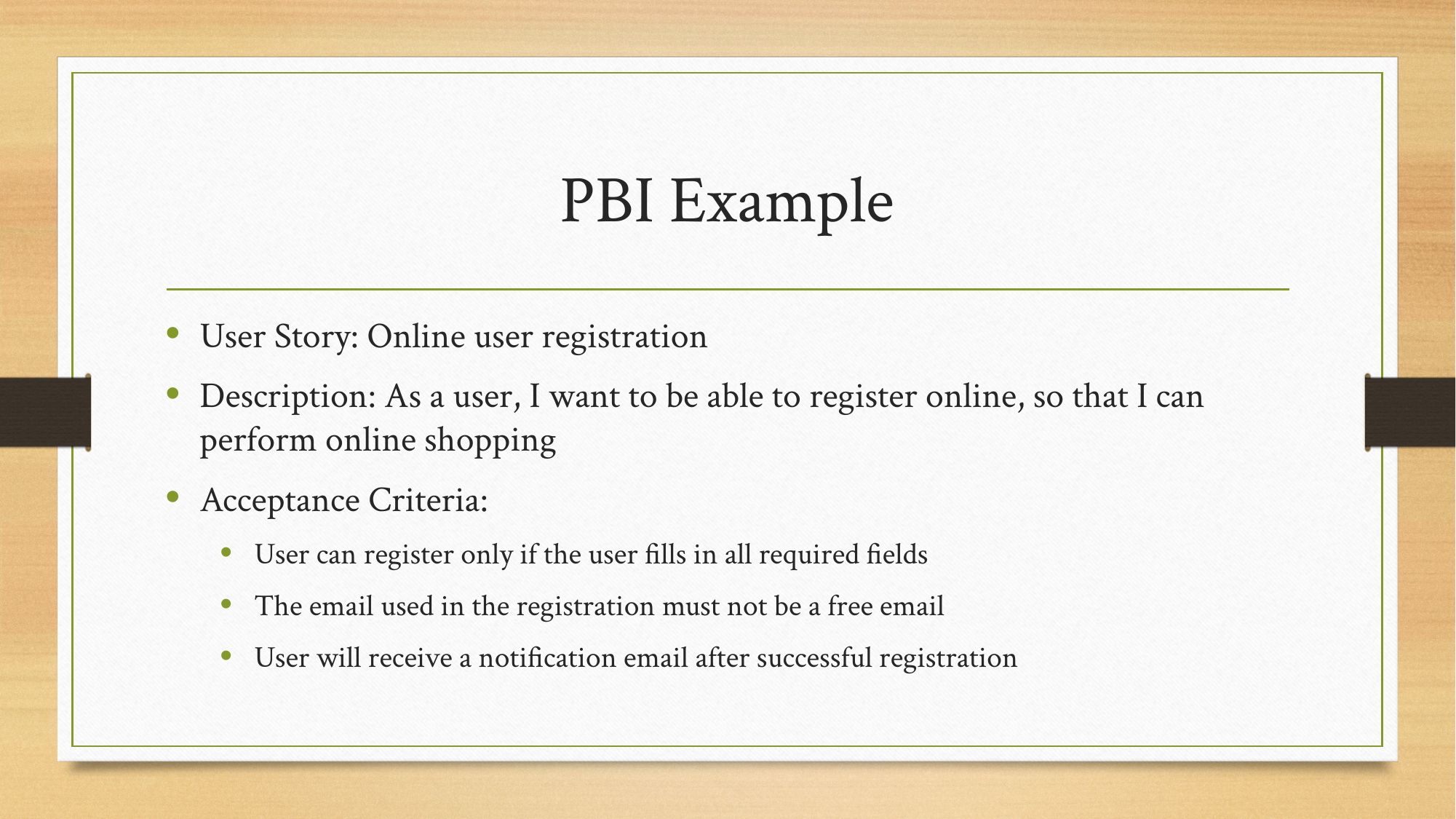

# PBI Example
User Story: Online user registration
Description: As a user, I want to be able to register online, so that I can perform online shopping
Acceptance Criteria:
User can register only if the user fills in all required fields
The email used in the registration must not be a free email
User will receive a notification email after successful registration